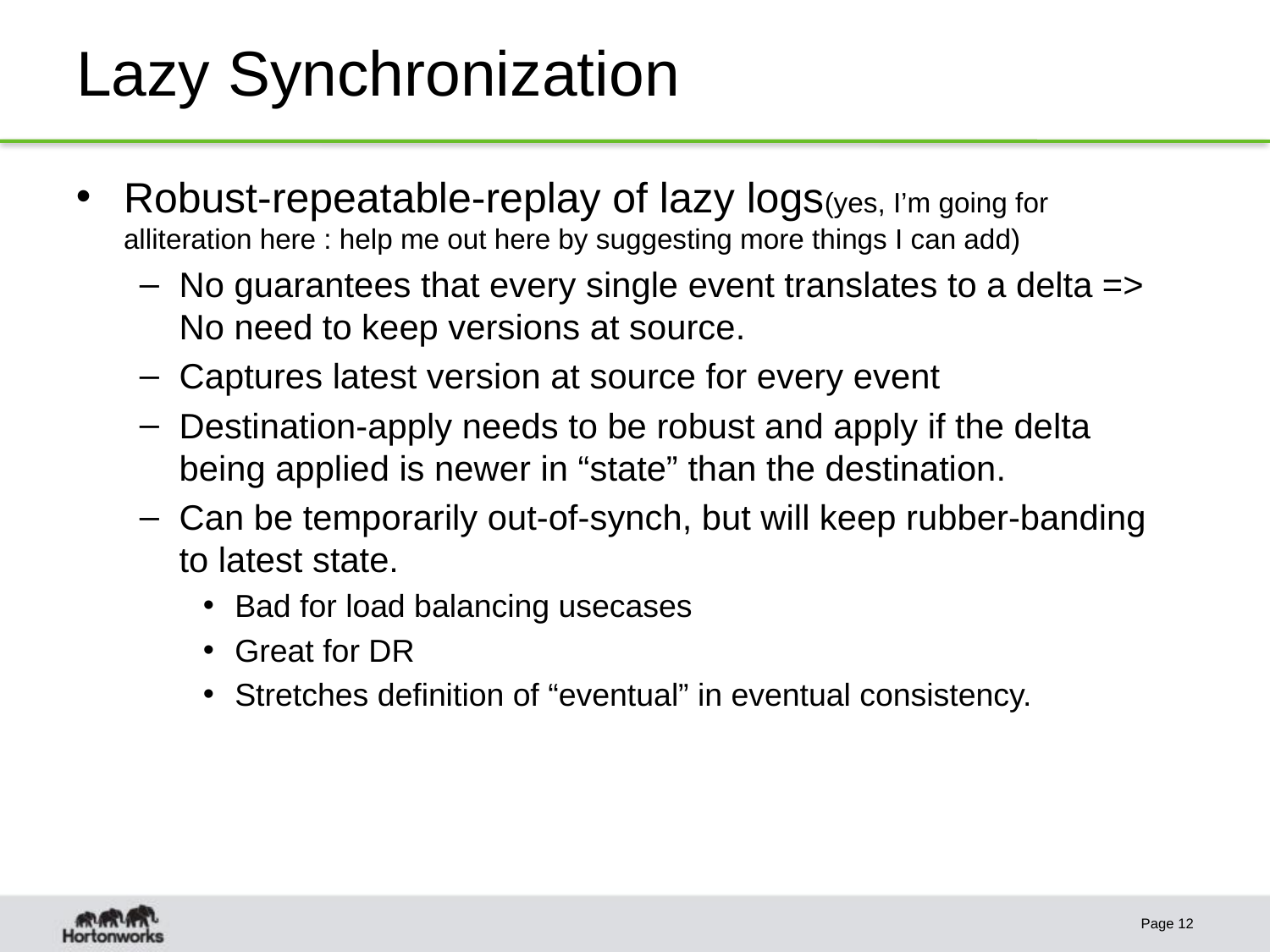

# Lazy Synchronization
Robust-repeatable-replay of lazy logs(yes, I’m going for alliteration here : help me out here by suggesting more things I can add)
No guarantees that every single event translates to a delta => No need to keep versions at source.
Captures latest version at source for every event
Destination-apply needs to be robust and apply if the delta being applied is newer in “state” than the destination.
Can be temporarily out-of-synch, but will keep rubber-banding to latest state.
Bad for load balancing usecases
Great for DR
Stretches definition of “eventual” in eventual consistency.
Page 12